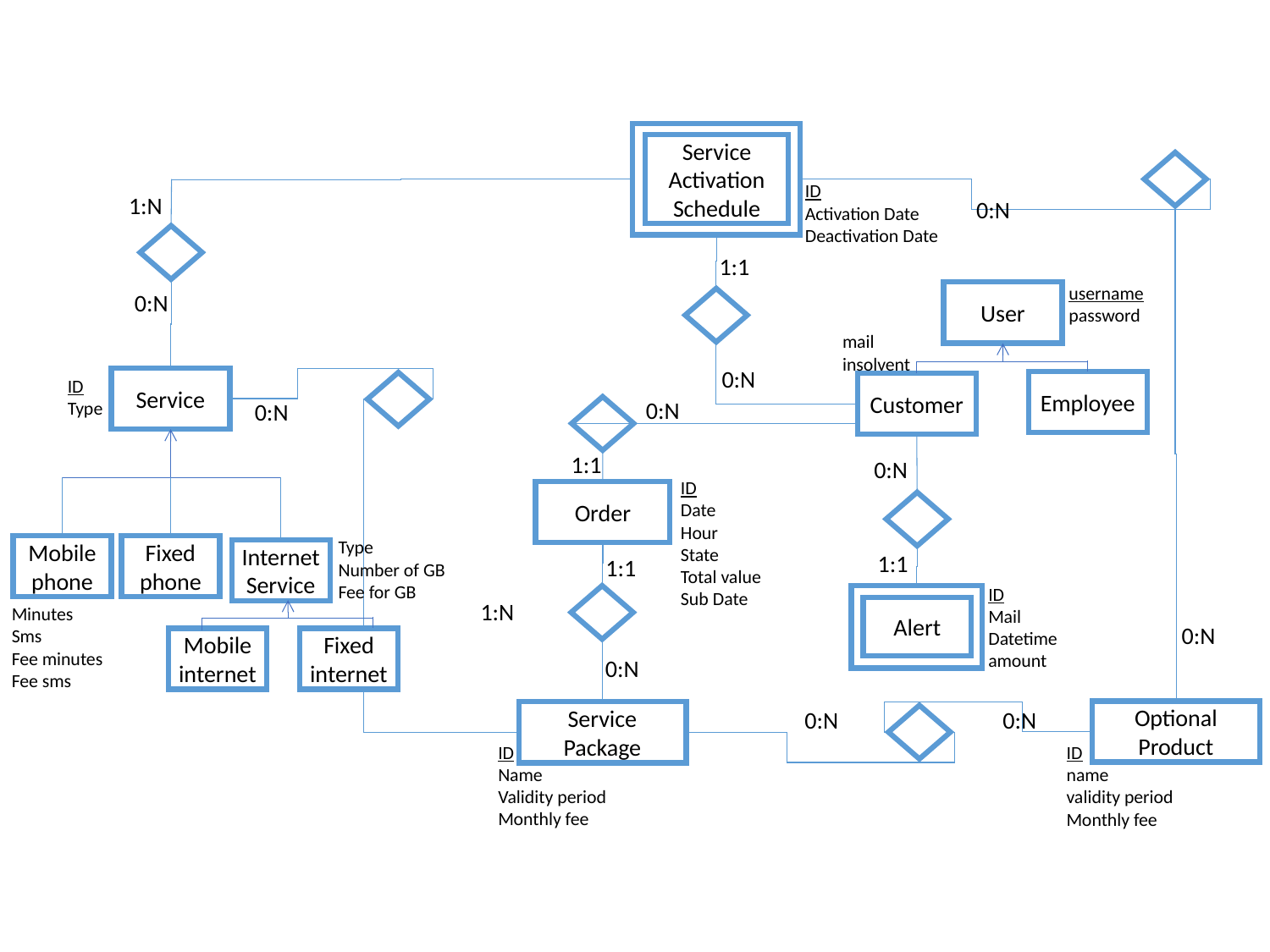

Service
Activation
Schedule

ID
Activation Date
Deactivation Date
1:N
0:N

1:1
username
password
User
0:N

mail
insolvent
0:N
Service
ID
Type
Employee

Customer
0:N
0:N

1:1
0:N
ID
Date
Hour
State
Total value
Sub Date
Order

Type
Number of GB
Fee for GB
Mobile
phone
Fixed
phone
Internet
Service
1:1
1:1
ID
Mail
Datetime
amount

1:N
Alert
Minutes
Sms
Fee minutes
Fee sms
0:N
Mobile internet
Fixed internet
0:N
0:N
0:N
Optional
Product
Service
Package

ID
Name
Validity period
Monthly fee
ID
name
validity period
Monthly fee